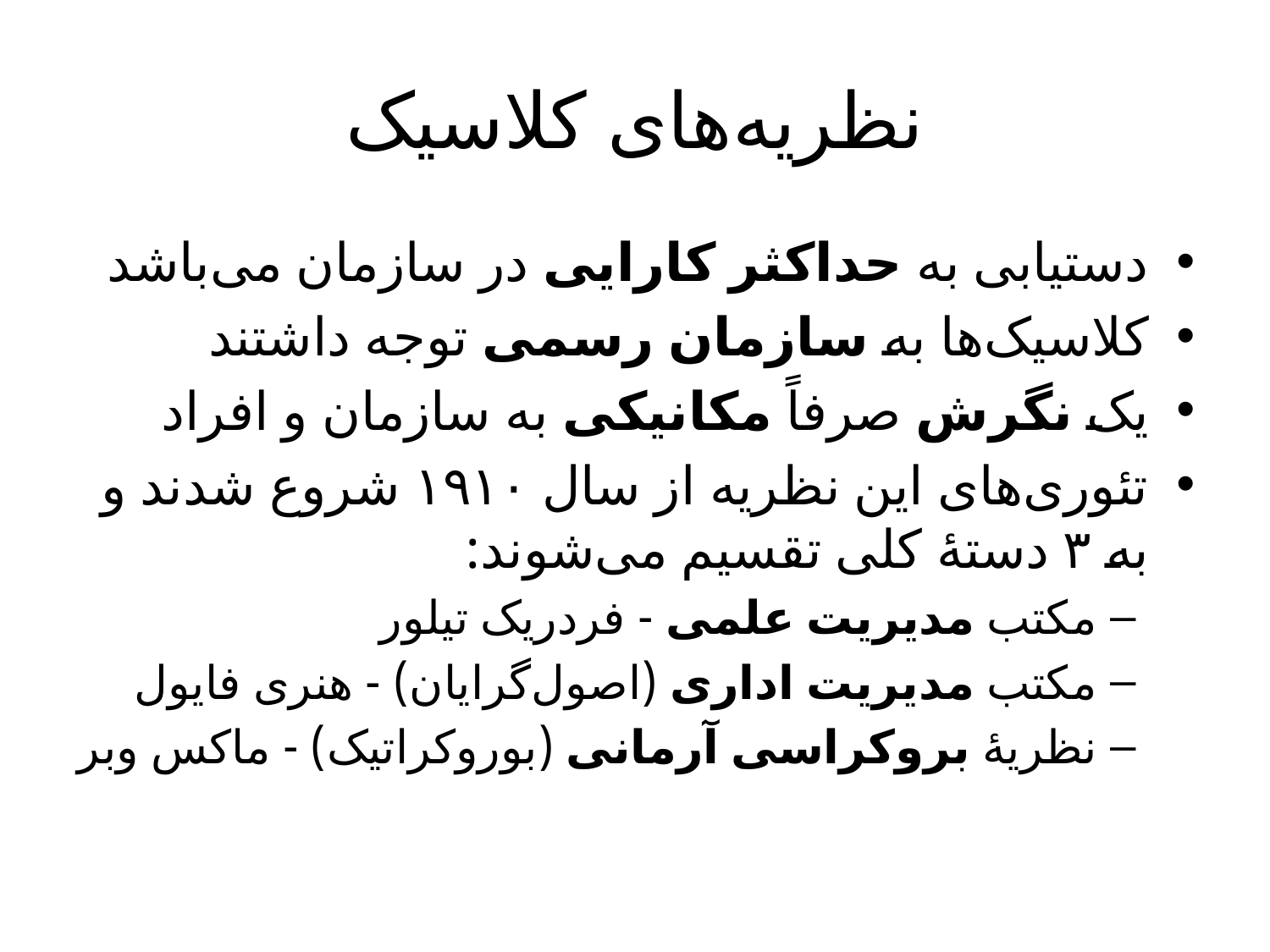

# نظریه‌های کلاسیک
دستیابی به حداکثر کارایی در سازمان می‌باشد
کلاسیک‌ها به سازمان رسمی توجه داشتند
یک نگرش صرفاً مکانیکی به سازمان و افراد
تئوری‌های این نظریه از سال ۱۹۱۰ شروع شدند و به ۳ دستهٔ کلی تقسیم می‌شوند:
مکتب مدیریت علمی - فردریک تیلور
مکتب مدیریت اداری (اصول‌گرایان) - هنری فایول
نظریهٔ بروکراسی آرمانی (بوروکراتیک) - ماکس وبر